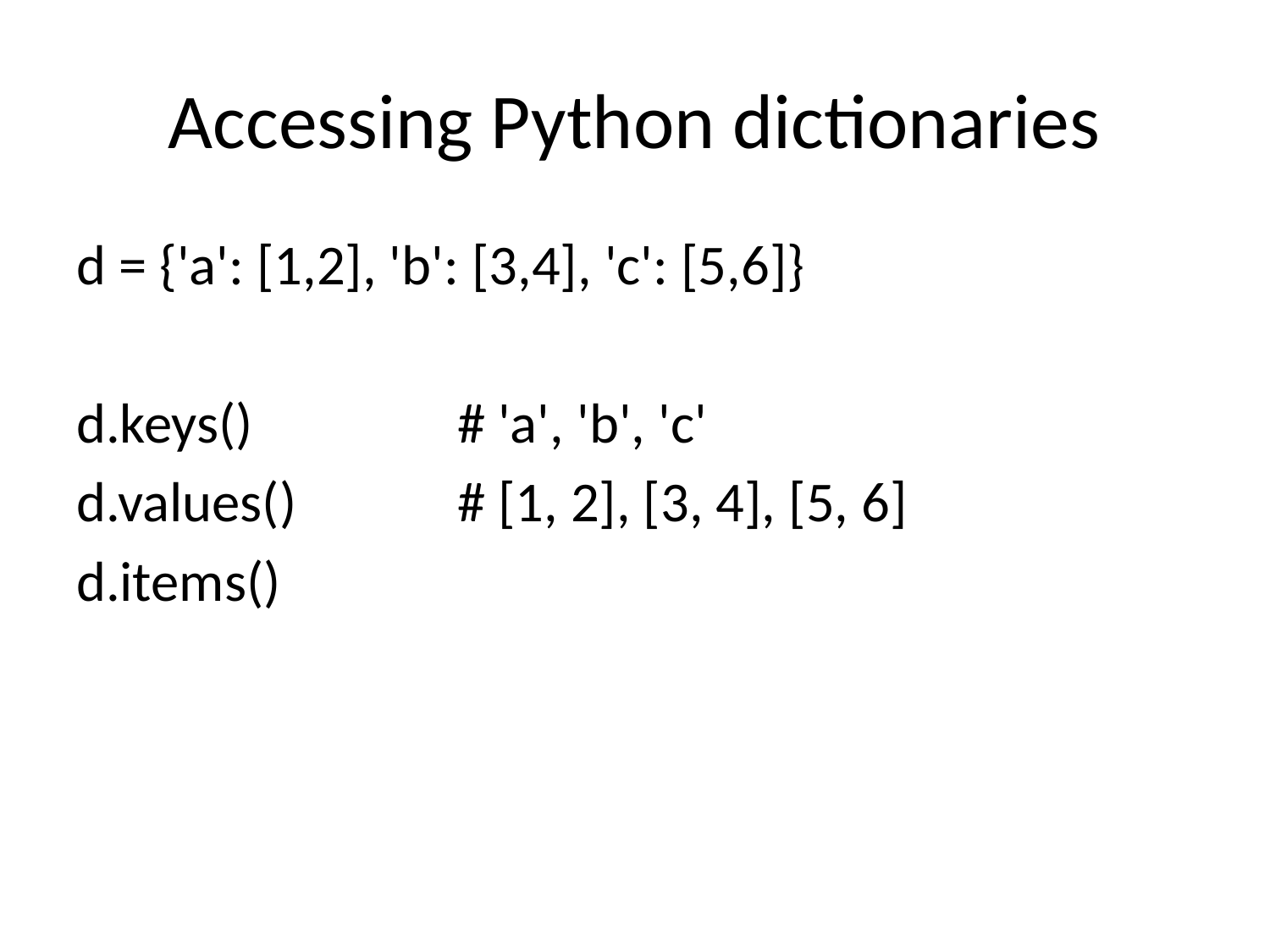

# Accessing Python dictionaries
d = {'a': [1,2], 'b': [3,4], 'c': [5,6]}

d.keys() 		# 'a', 'b', 'c'
d.values() 		# [1, 2], [3, 4], [5, 6]
d.items()